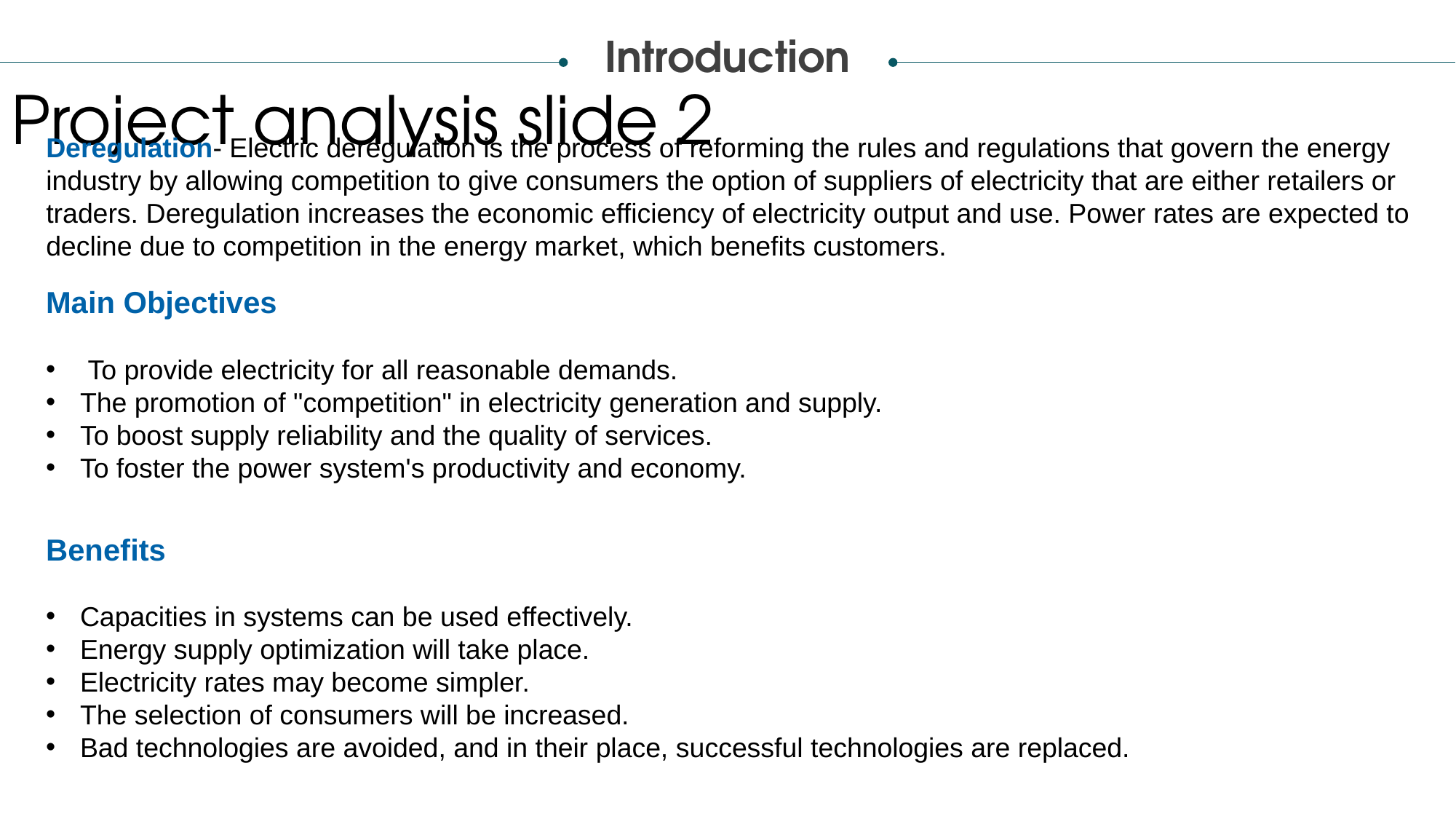

Introduction
Project analysis slide 2
Deregulation- Electric deregulation is the process of reforming the rules and regulations that govern the energy industry by allowing competition to give consumers the option of suppliers of electricity that are either retailers or traders. Deregulation increases the economic efficiency of electricity output and use. Power rates are expected to decline due to competition in the energy market, which benefits customers.
Main Objectives

 To provide electricity for all reasonable demands.
The promotion of "competition" in electricity generation and supply.
To boost supply reliability and the quality of services.
To foster the power system's productivity and economy.
Benefits

Capacities in systems can be used effectively.
Energy supply optimization will take place.
Electricity rates may become simpler.
The selection of consumers will be increased.
Bad technologies are avoided, and in their place, successful technologies are replaced.